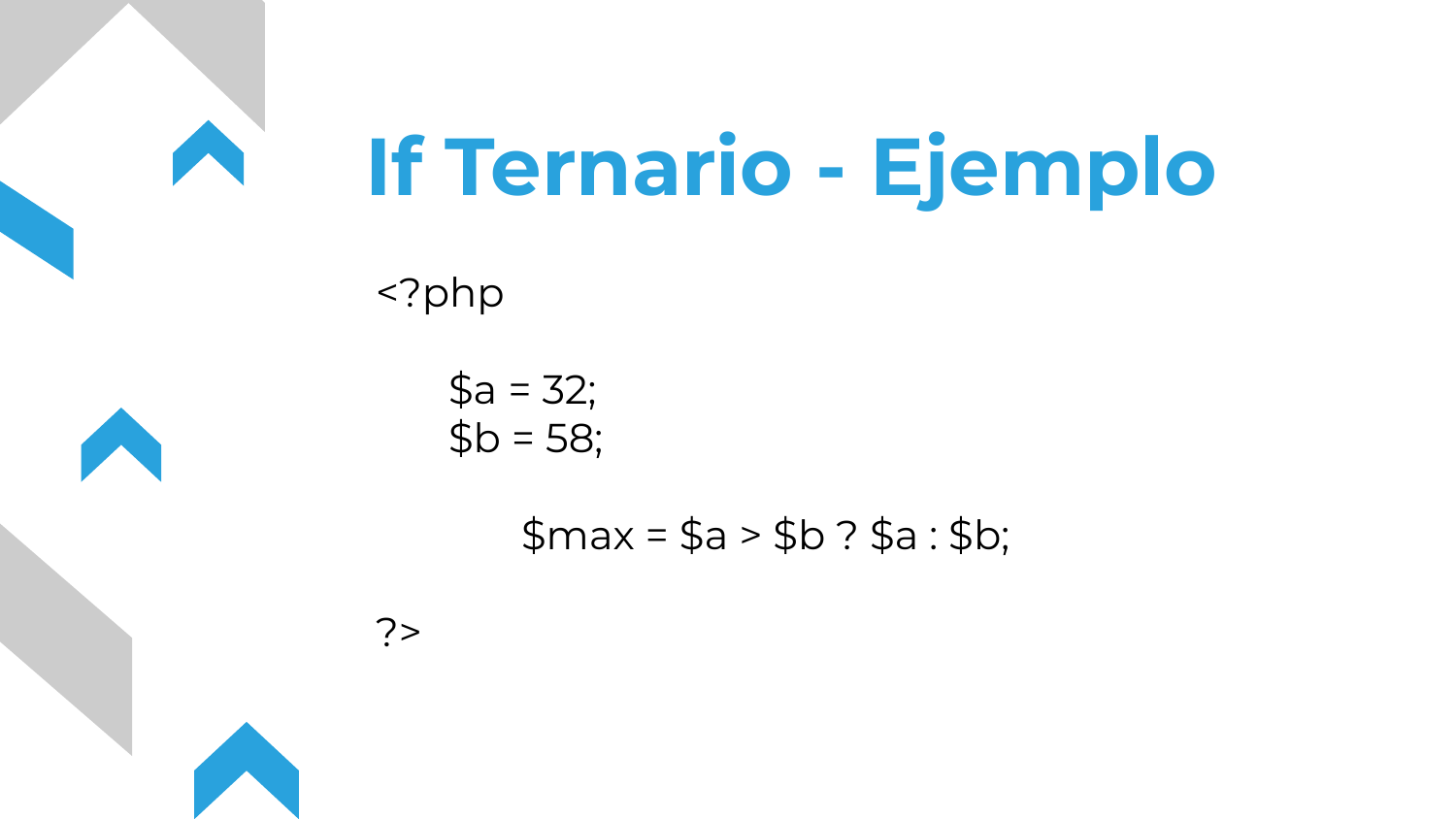

If Ternario - Ejemplo

<?php

$a = 32;
$b = 58;

	$max = $a > $b ? $a : $b;

?>